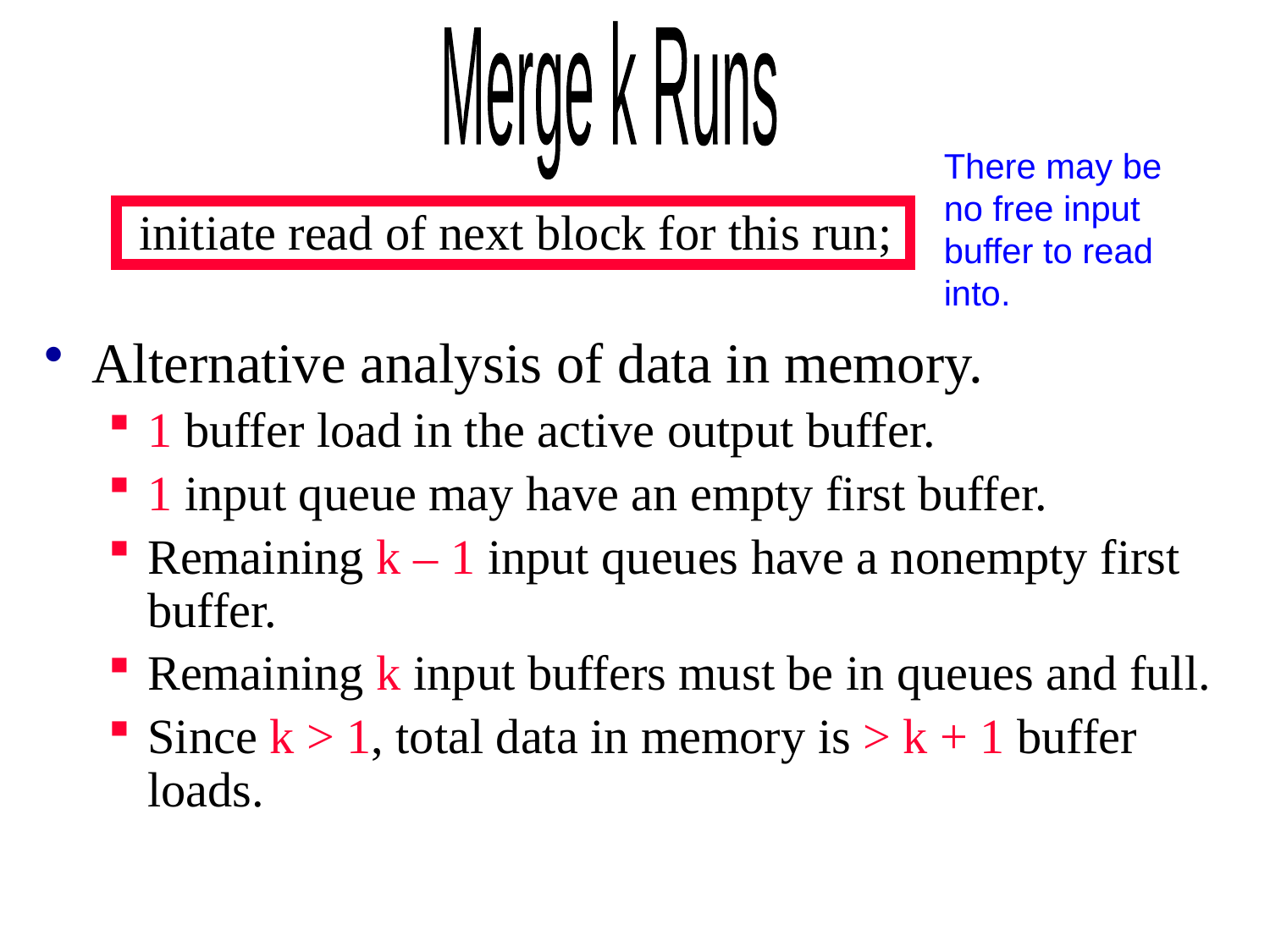

Merge k Runs
There may be no free input buffer to read into.

initiate read of next block for this run;
Alternative analysis of data in memory.
1 buffer load in the active output buffer.
1 input queue may have an empty first buffer.
Remaining k – 1 input queues have a nonempty first buffer.
Remaining k input buffers must be in queues and full.
Since k > 1, total data in memory is > k + 1 buffer loads.